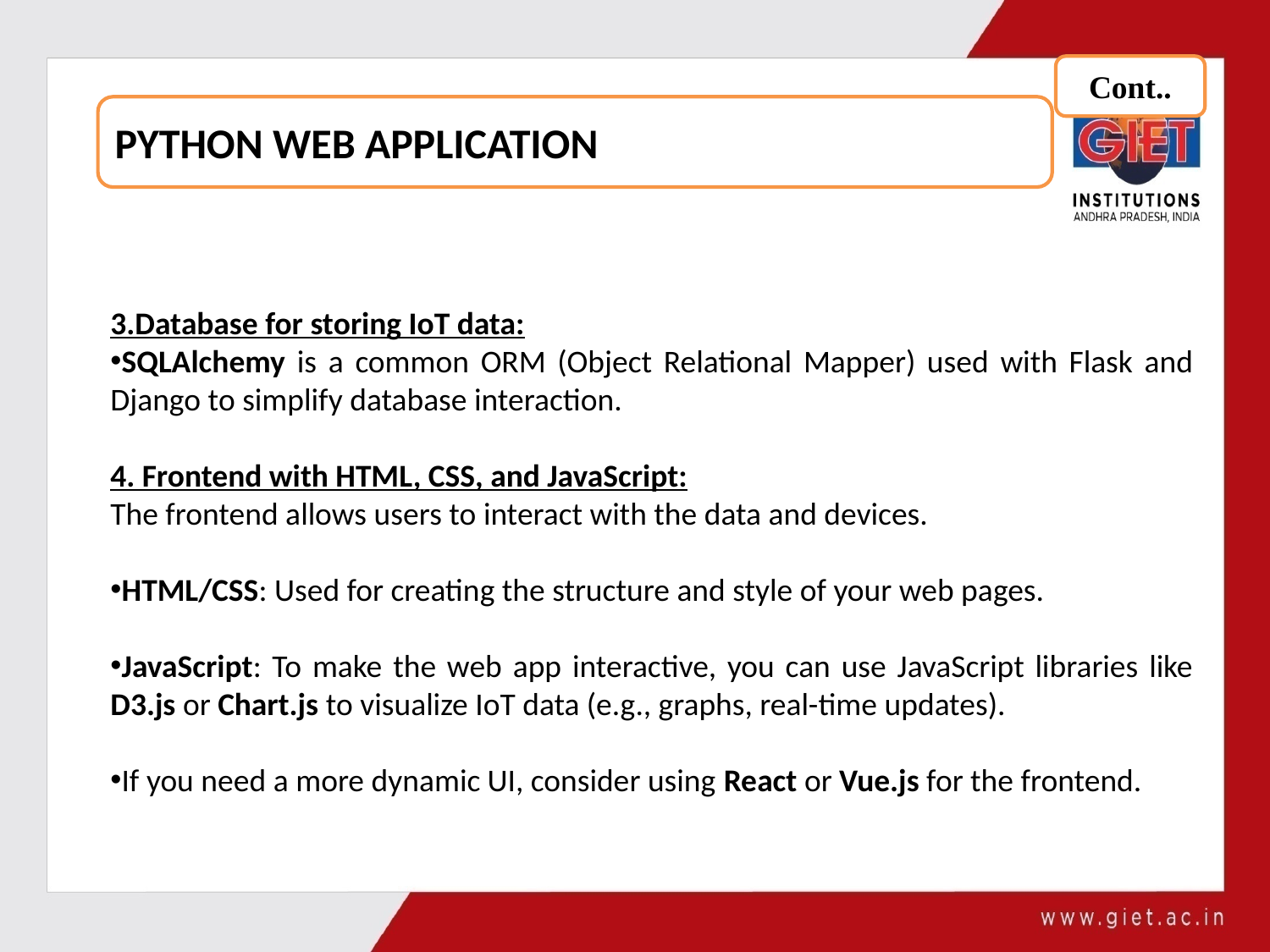

Cont..

PYTHON WEB APPLICATION

3.Database for storing IoT data:
SQLAlchemy is a common ORM (Object Relational Mapper) used with Flask and Django to simplify database interaction.

4. Frontend with HTML, CSS, and JavaScript:
The frontend allows users to interact with the data and devices.

HTML/CSS: Used for creating the structure and style of your web pages.

JavaScript: To make the web app interactive, you can use JavaScript libraries like D3.js or Chart.js to visualize IoT data (e.g., graphs, real-time updates).

If you need a more dynamic UI, consider using React or Vue.js for the frontend.